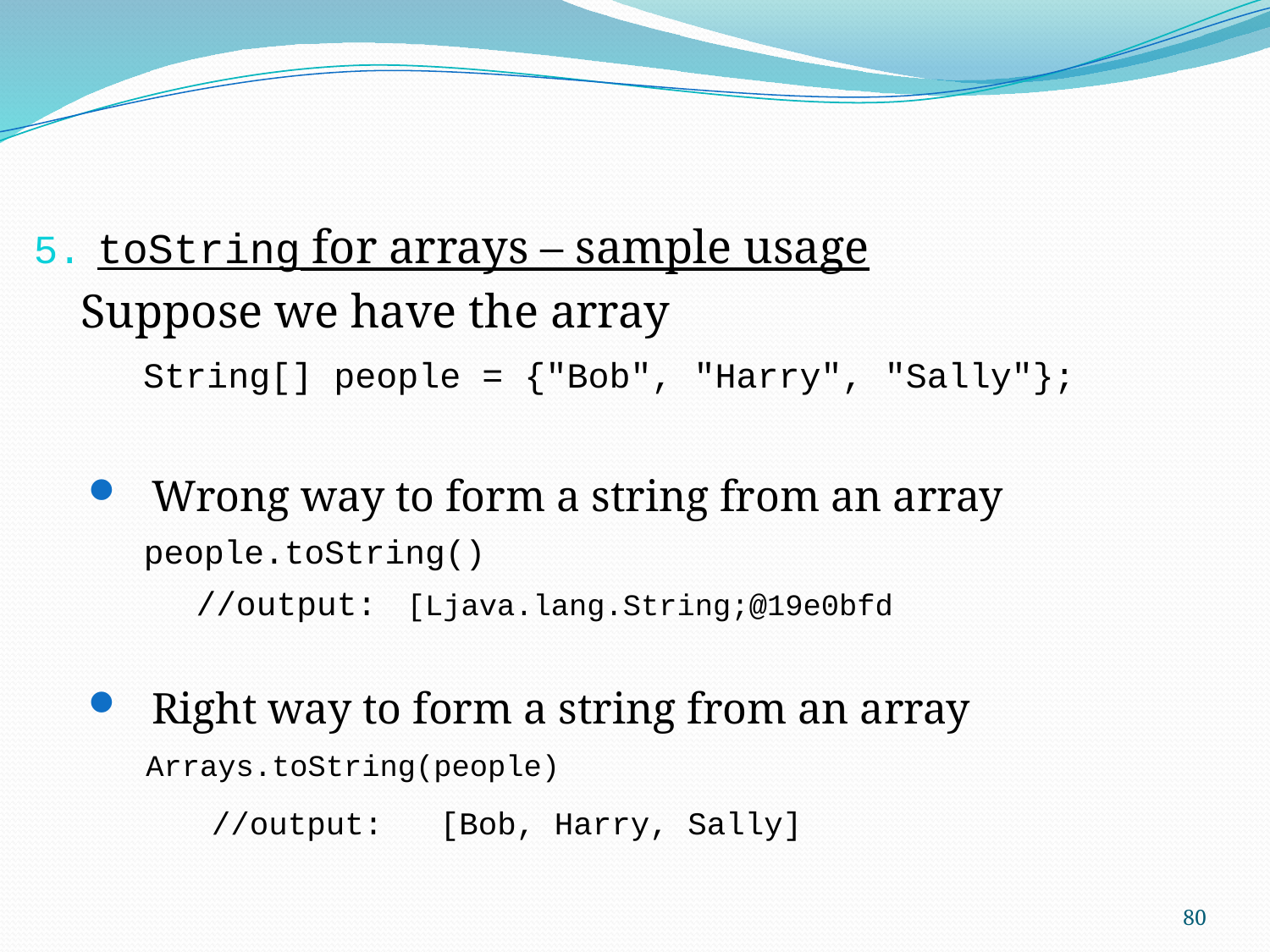

toString for arrays – sample usage
    Suppose we have the array
     String[] people = {"Bob", "Harry", "Sally"};

Wrong way to form a string from an array
       people.toString()
      //output:  [Ljava.lang.String;@19e0bfd

Right way to form a string from an array
  Arrays.toString(people)
     //output:   [Bob, Harry, Sally]
80